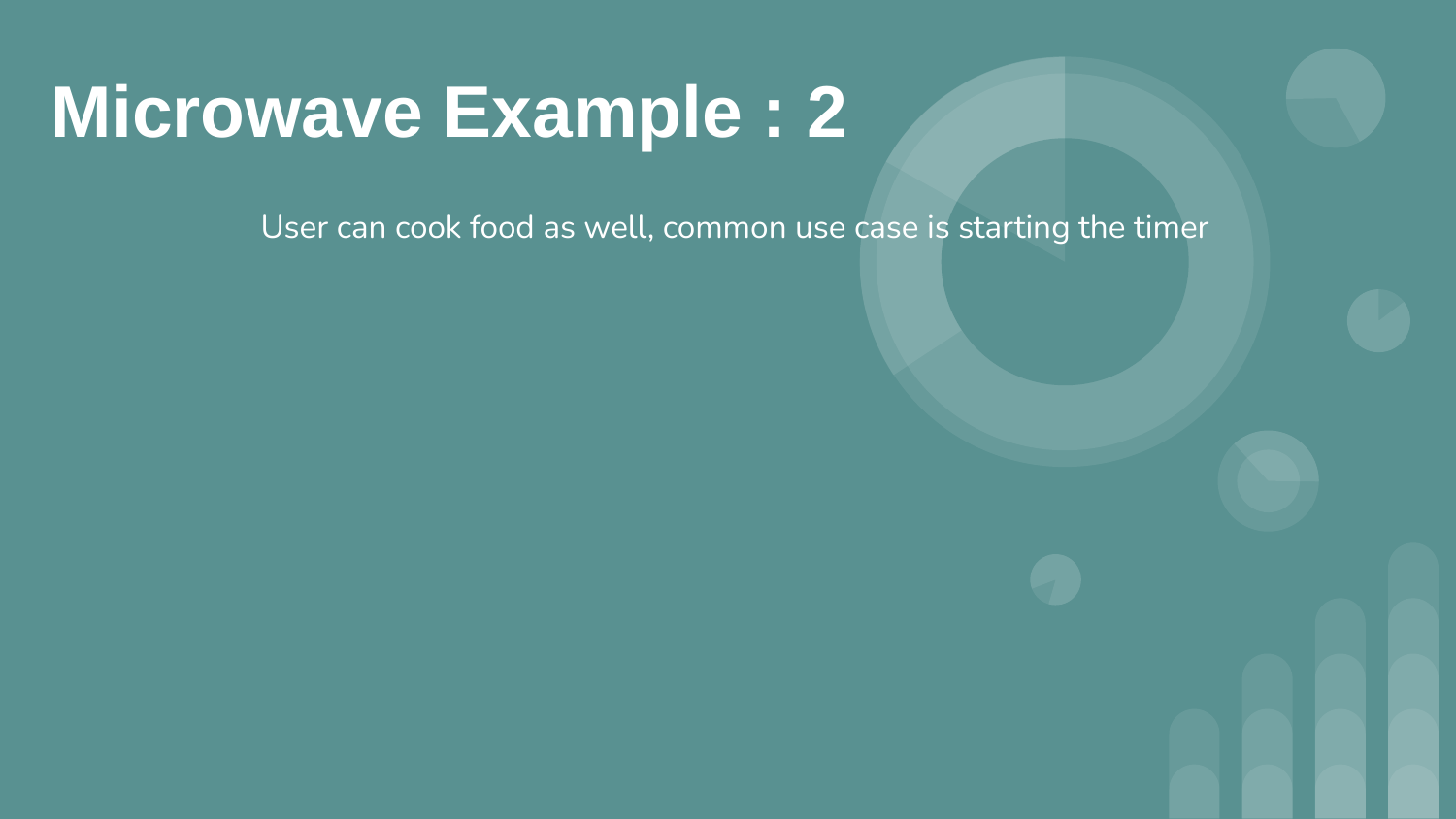

# Microwave Example : 2
User can cook food as well, common use case is starting the timer